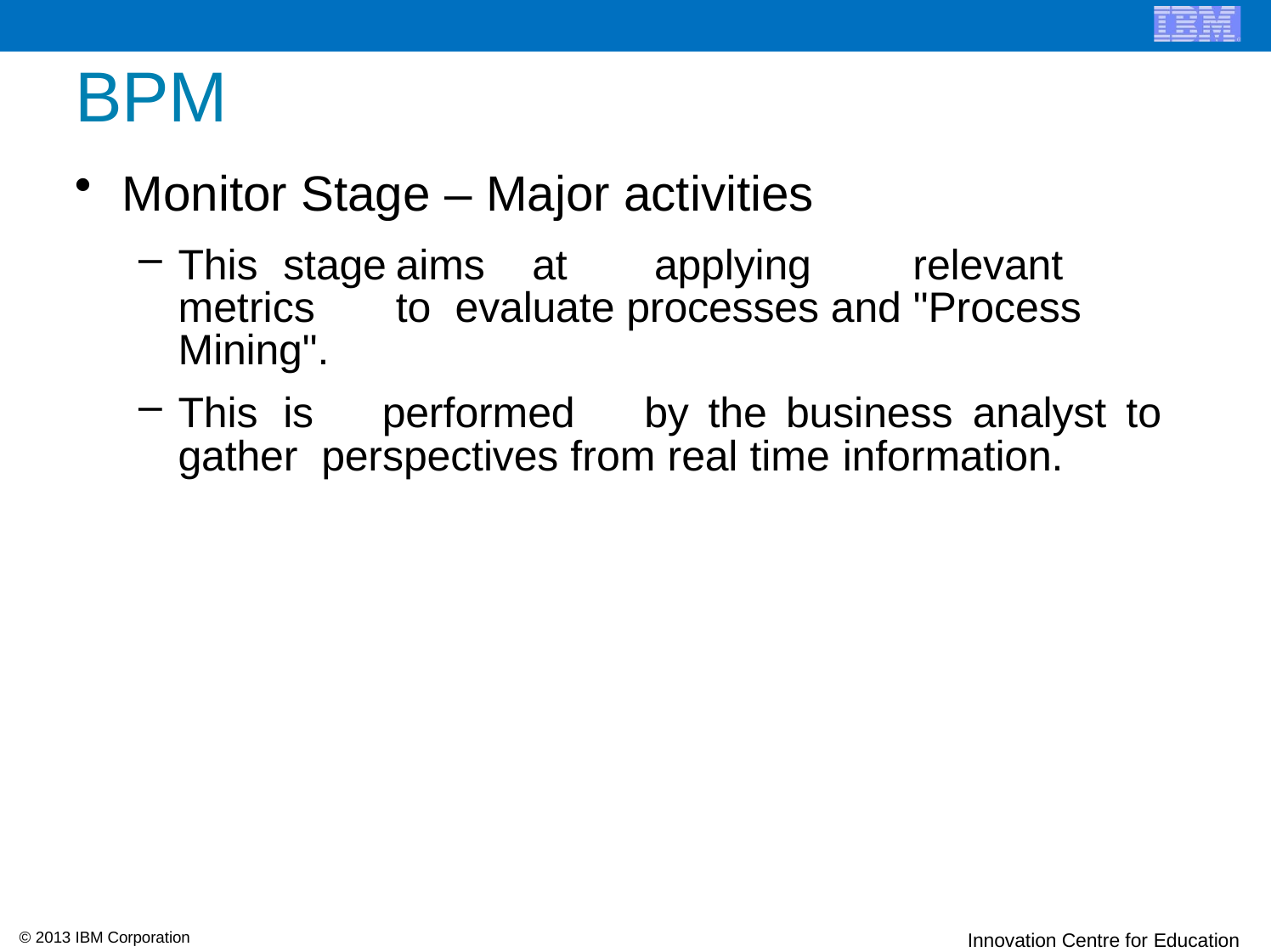

# BPM
Monitor Stage – Major activities
This	stage	aims	at	applying	relevant	metrics	to  evaluate processes and "Process Mining".
This	is	performed	by	the	business	analyst	to	gather  perspectives from real time information.
© 2013 IBM Corporation
Innovation Centre for Education